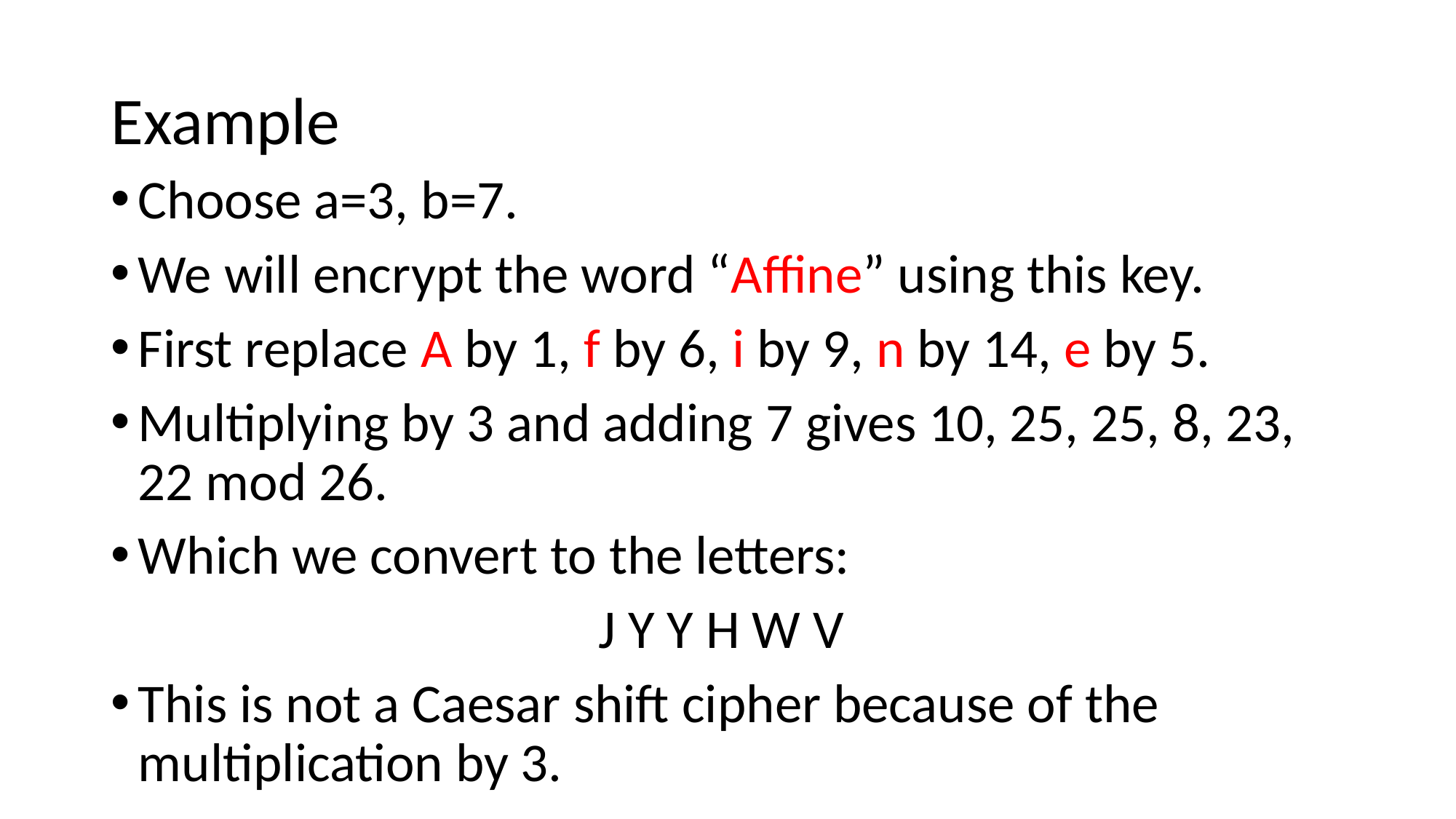

# Example
Choose a=3, b=7.
We will encrypt the word “Affine” using this key.
First replace A by 1, f by 6, i by 9, n by 14, e by 5.
Multiplying by 3 and adding 7 gives 10, 25, 25, 8, 23, 22 mod 26.
Which we convert to the letters:
J Y Y H W V
This is not a Caesar shift cipher because of the multiplication by 3.